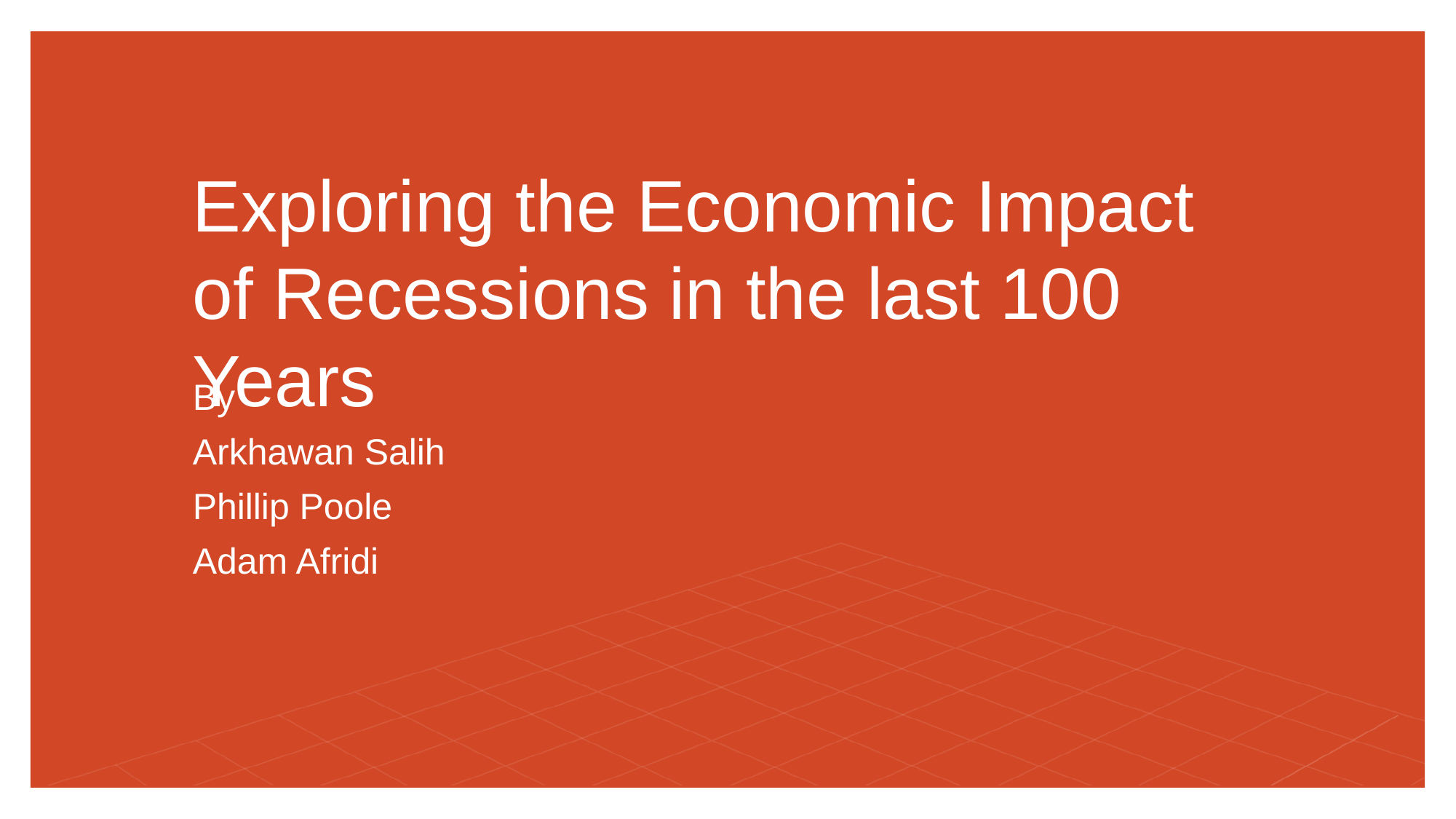

# Exploring the Economic Impact of Recessions in the last 100 Years
By
Arkhawan Salih
Phillip Poole
Adam Afridi